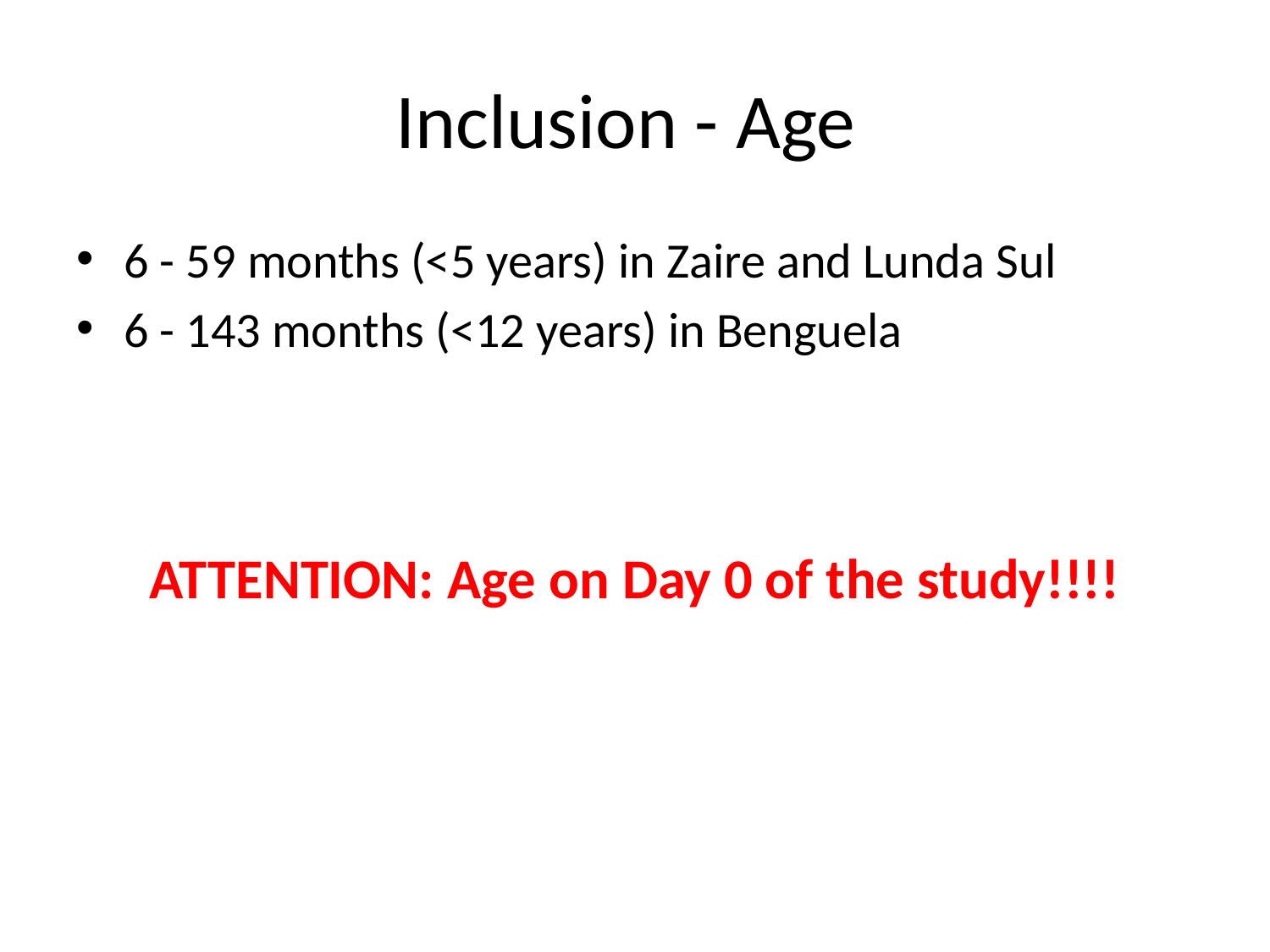

# Inclusion - Age
6 - 59 months (<5 years) in Zaire and Lunda Sul
6 - 143 months (<12 years) in Benguela

ATTENTION: Age on Day 0 of the study!!!!